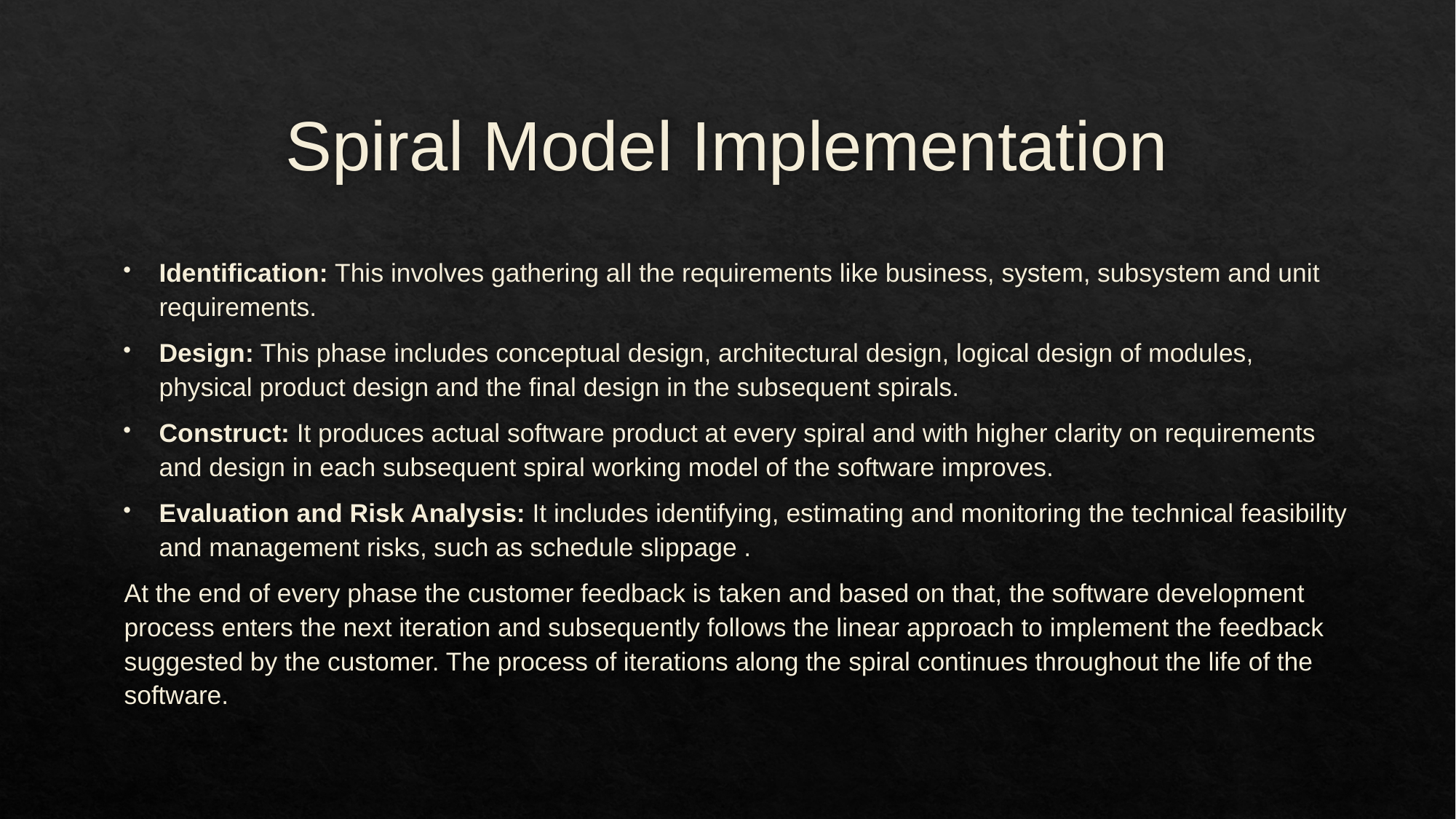

# Spiral Model Implementation
Identification: This involves gathering all the requirements like business, system, subsystem and unit requirements.
Design: This phase includes conceptual design, architectural design, logical design of modules, physical product design and the final design in the subsequent spirals.
Construct: It produces actual software product at every spiral and with higher clarity on requirements and design in each subsequent spiral working model of the software improves.
Evaluation and Risk Analysis: It includes identifying, estimating and monitoring the technical feasibility and management risks, such as schedule slippage .
At the end of every phase the customer feedback is taken and based on that, the software development process enters the next iteration and subsequently follows the linear approach to implement the feedback suggested by the customer. The process of iterations along the spiral continues throughout the life of the software.